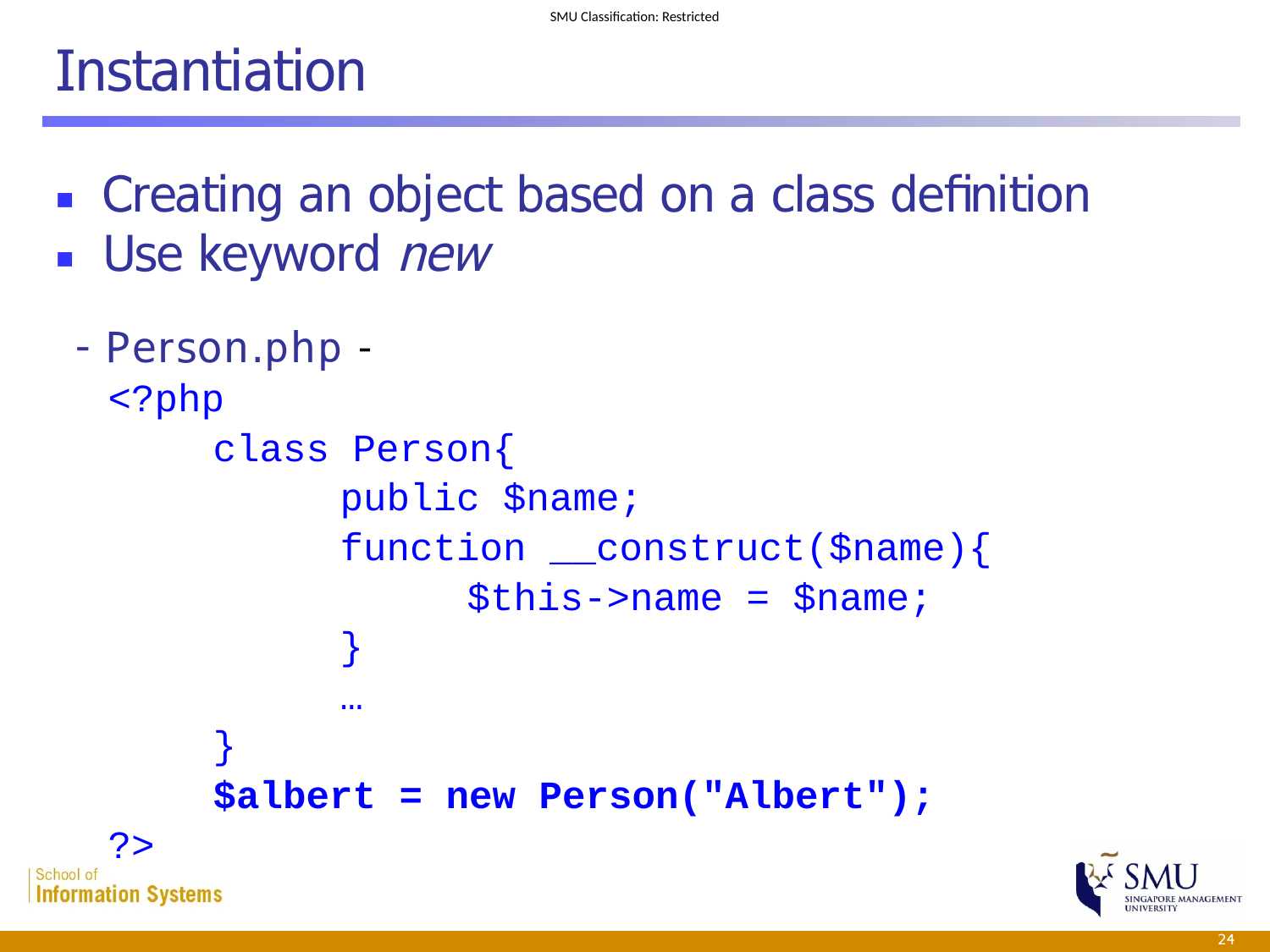

# Instantiation
Creating an object based on a class definition
Use keyword new

- Person.php -
<?php
	class Person{
		public $name;
		function __construct($name){
			$this->name = $name;
		}
		…
	}
	$albert = new Person("Albert");
?>

                        24